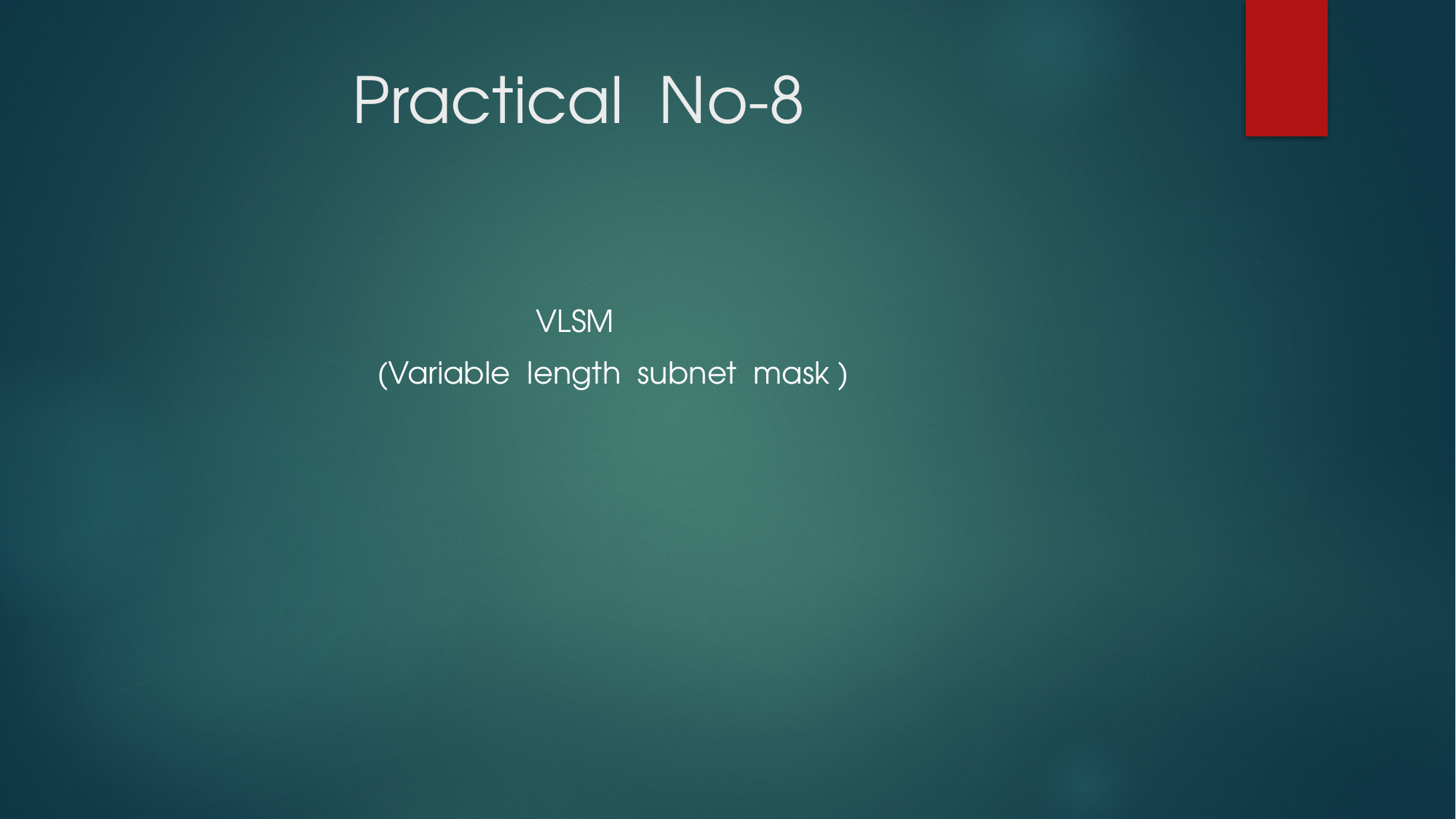

# Practical  No-8

                                               VLSM
                            (Variable  length  subnet  mask )